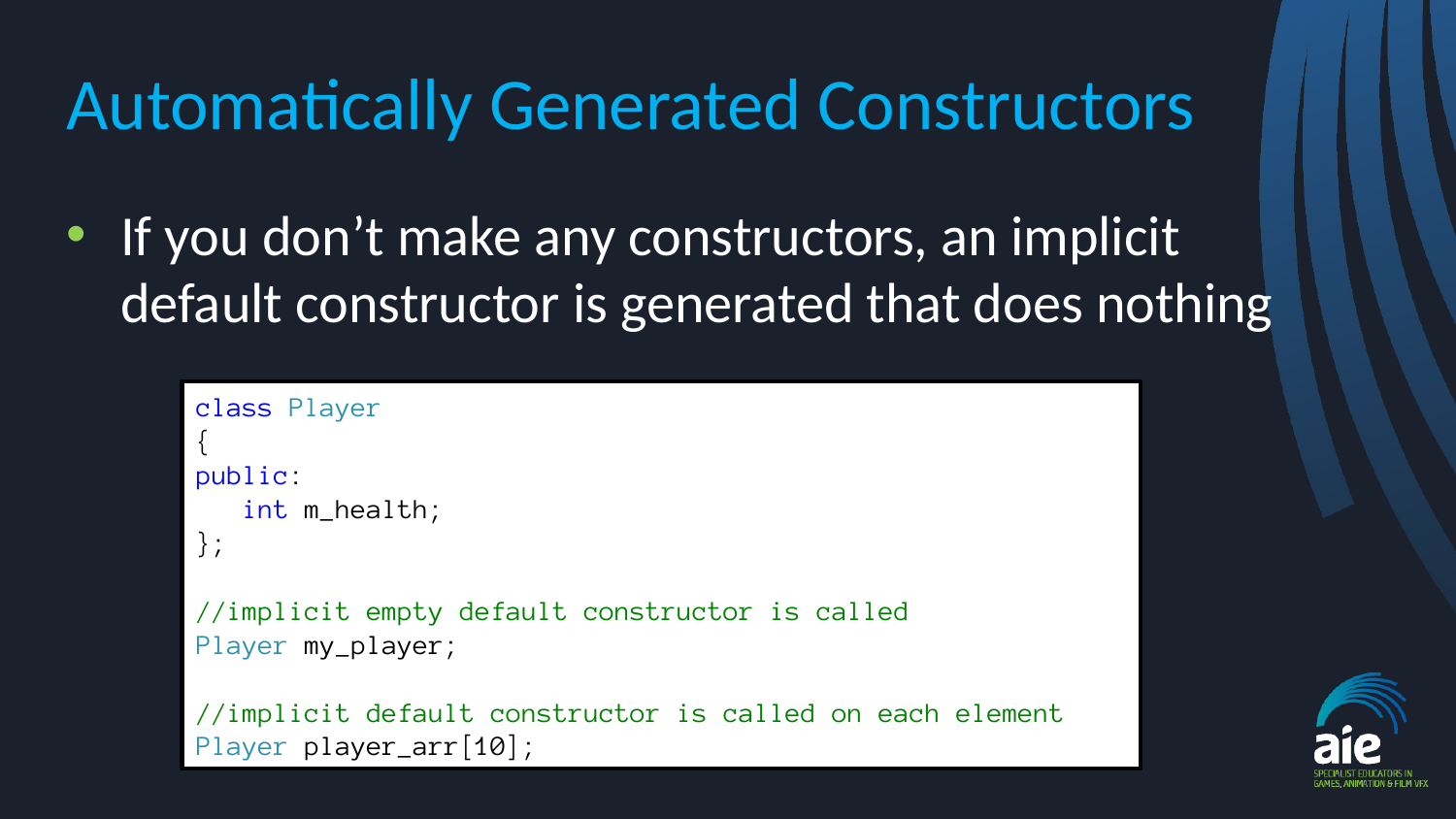

# Automatically Generated Constructors
If you don’t make any constructors, an implicit default constructor is generated that does nothing

class Player
{
public:
   int m_health;
};

//implicit empty default constructor is called
Player my_player;

//implicit default constructor is called on each element
Player player_arr[10];